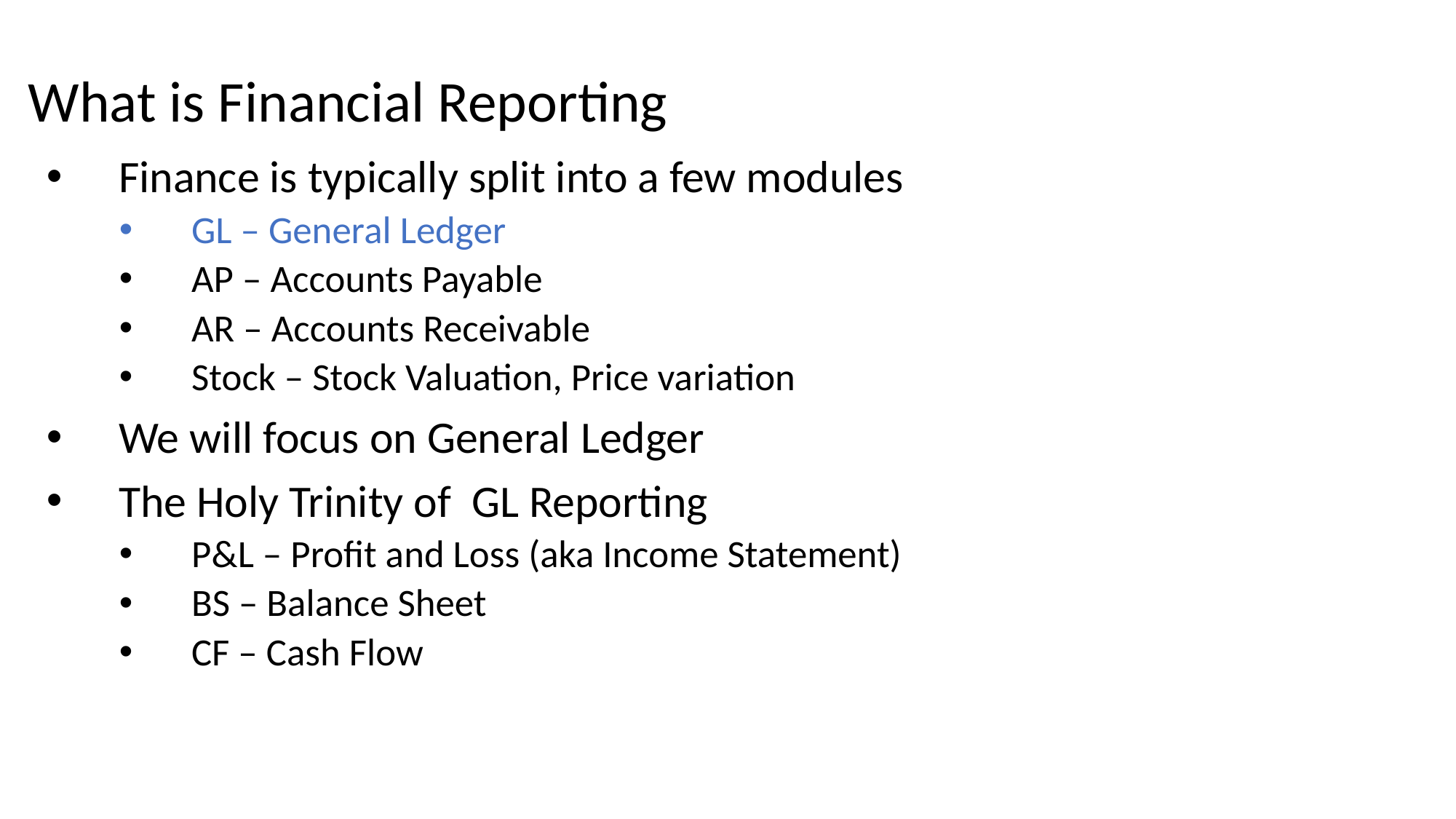

# What is Financial Reporting
Finance is typically split into a few modules
GL – General Ledger
AP – Accounts Payable
AR – Accounts Receivable
Stock – Stock Valuation, Price variation
We will focus on General Ledger
The Holy Trinity of  GL Reporting
P&L – Profit and Loss (aka Income Statement)
BS – Balance Sheet
CF – Cash Flow